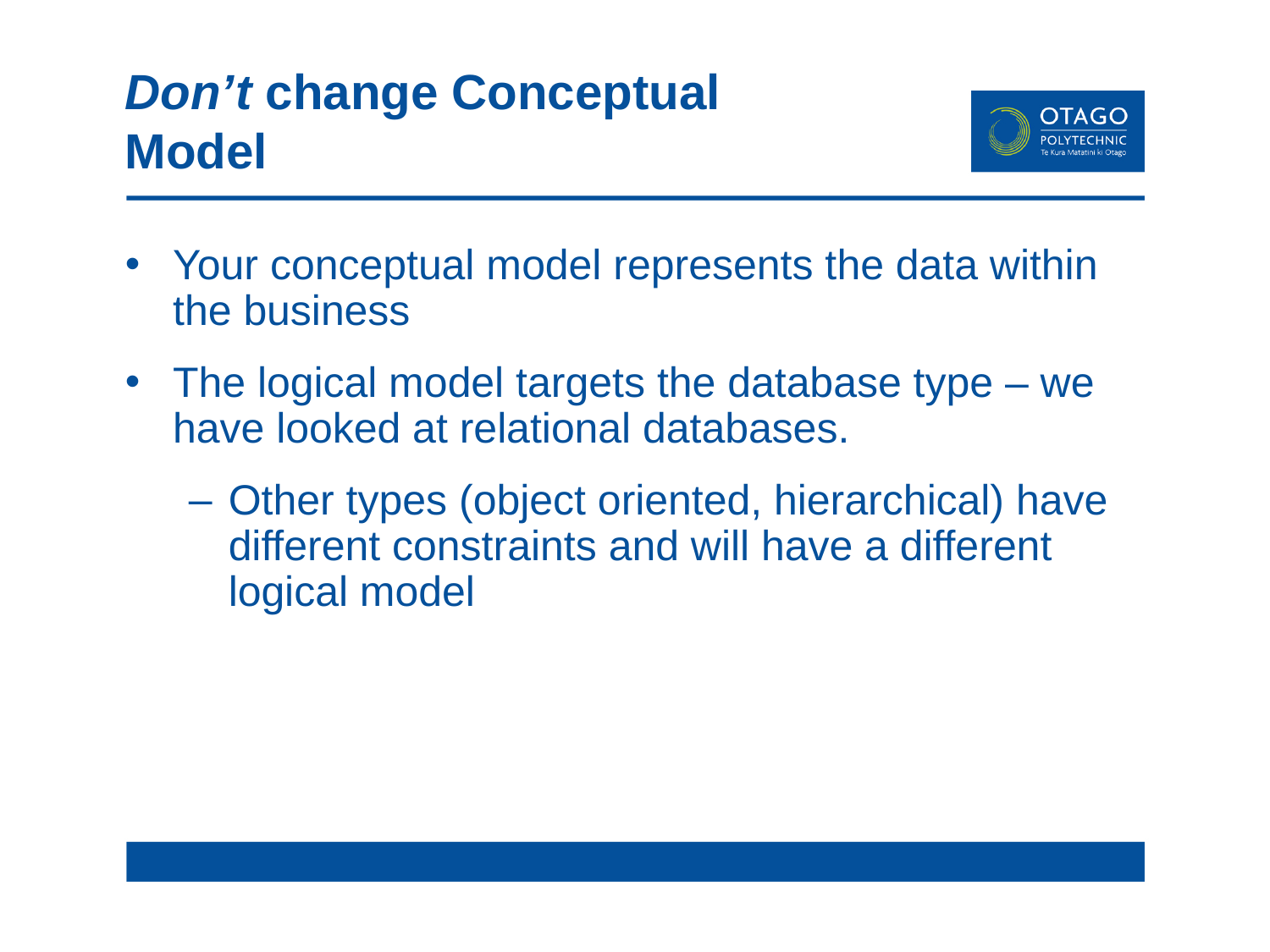

# Don’t change Conceptual Model
Your conceptual model represents the data within the business
The logical model targets the database type – we have looked at relational databases.
Other types (object oriented, hierarchical) have different constraints and will have a different logical model